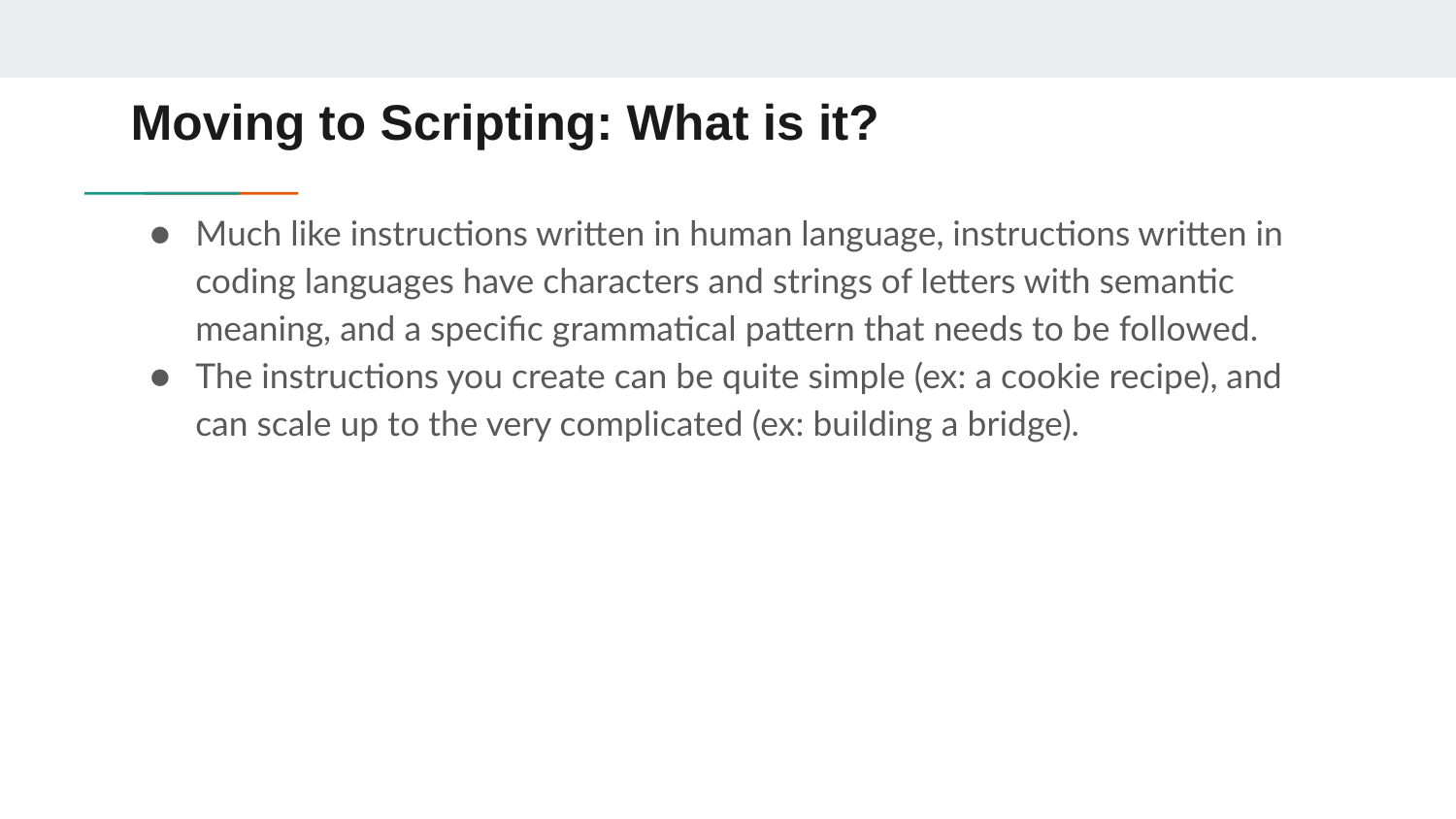

# Moving to Scripting: What is it?
Much like instructions written in human language, instructions written in coding languages have characters and strings of letters with semantic meaning, and a specific grammatical pattern that needs to be followed.
The instructions you create can be quite simple (ex: a cookie recipe), and can scale up to the very complicated (ex: building a bridge).